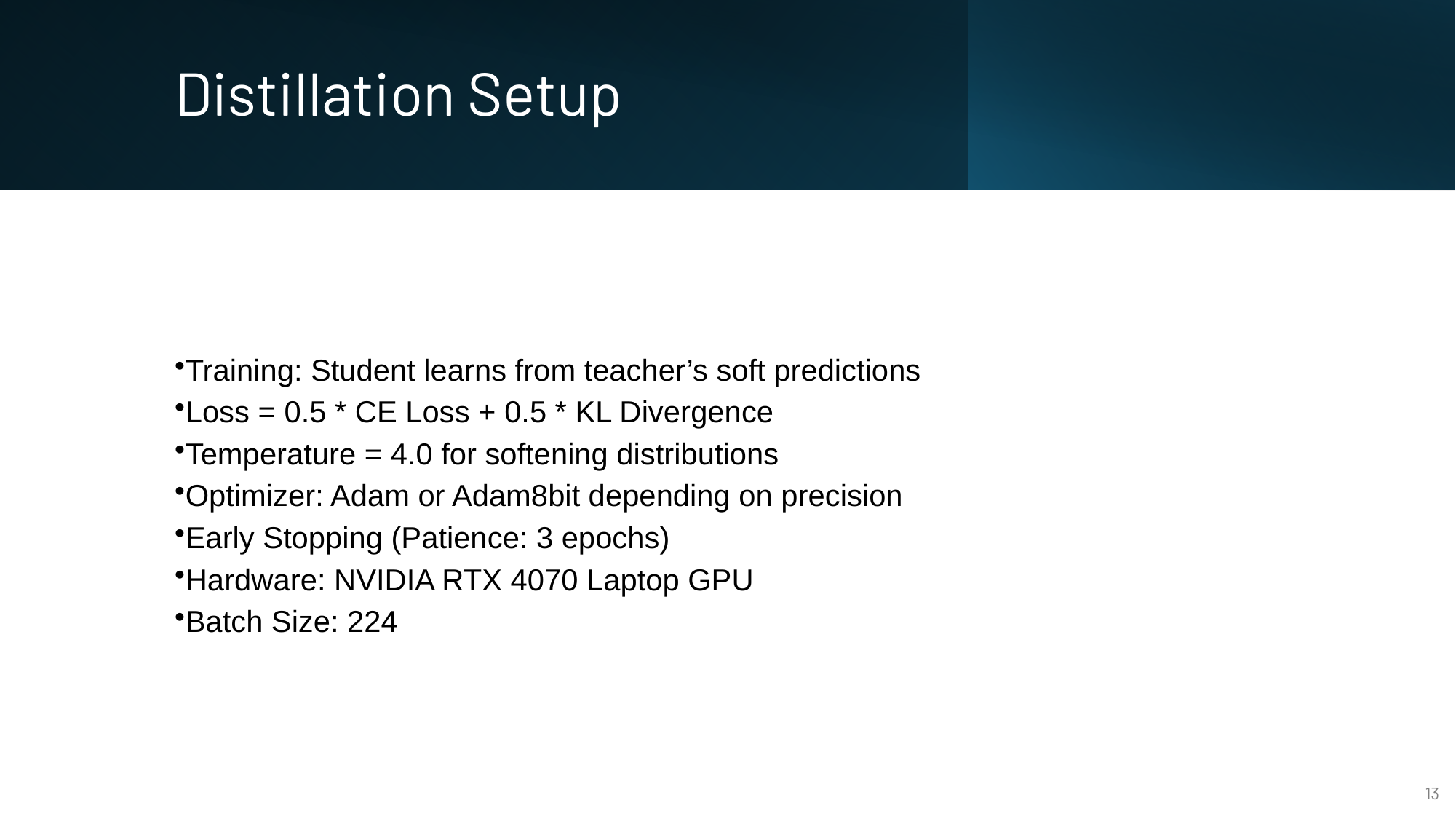

# Distillation Setup
Training: Student learns from teacher’s soft predictions
Loss = 0.5 * CE Loss + 0.5 * KL Divergence
Temperature = 4.0 for softening distributions
Optimizer: Adam or Adam8bit depending on precision
Early Stopping (Patience: 3 epochs)
Hardware: NVIDIA RTX 4070 Laptop GPU
Batch Size: 224
13